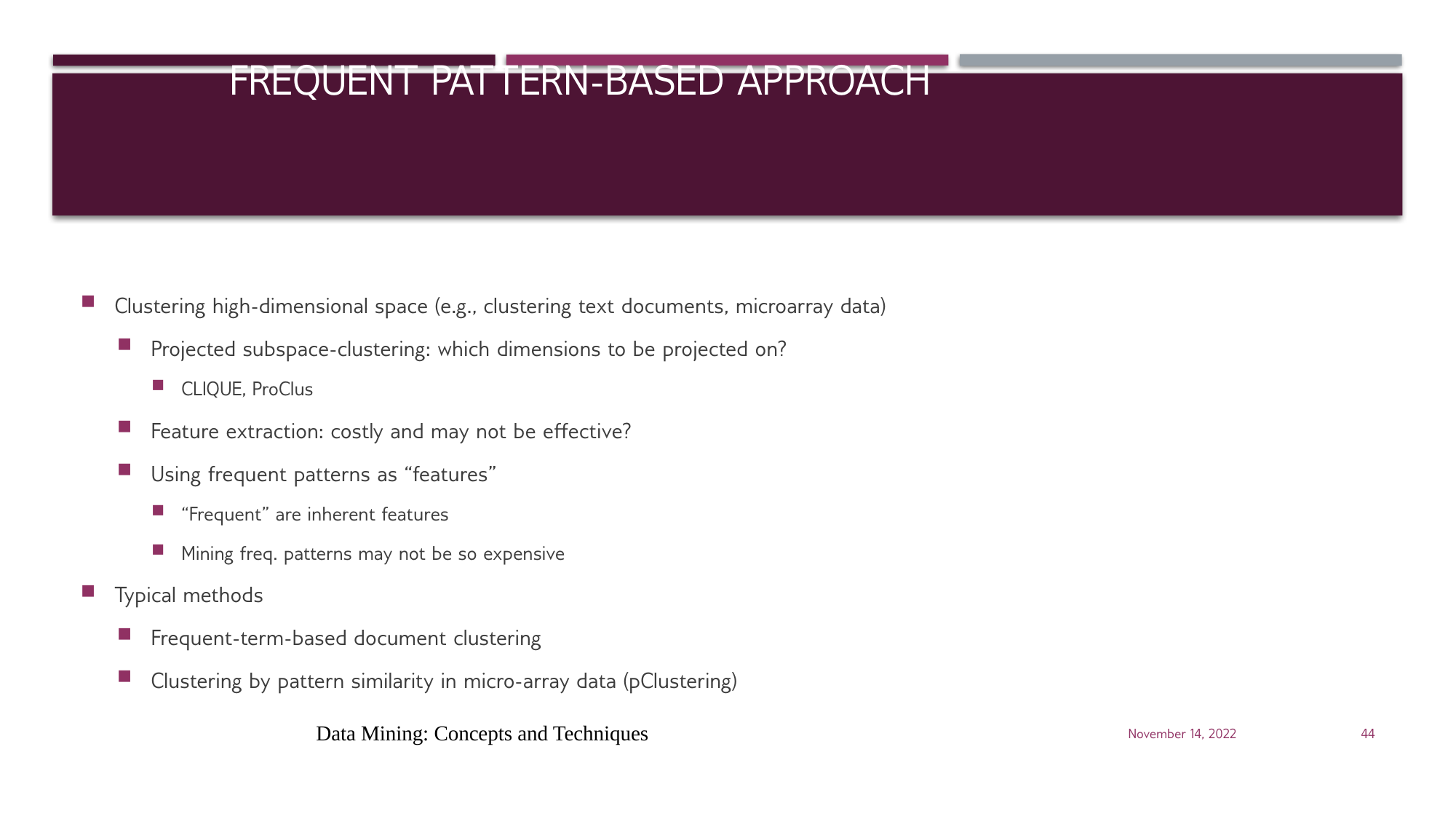

# Frequent Pattern-Based Approach
Clustering high-dimensional space (e.g., clustering text documents, microarray data)
Projected subspace-clustering: which dimensions to be projected on?
CLIQUE, ProClus
Feature extraction: costly and may not be effective?
Using frequent patterns as “features”
“Frequent” are inherent features
Mining freq. patterns may not be so expensive
Typical methods
Frequent-term-based document clustering
Clustering by pattern similarity in micro-array data (pClustering)
Data Mining: Concepts and Techniques
November 14, 2022
44